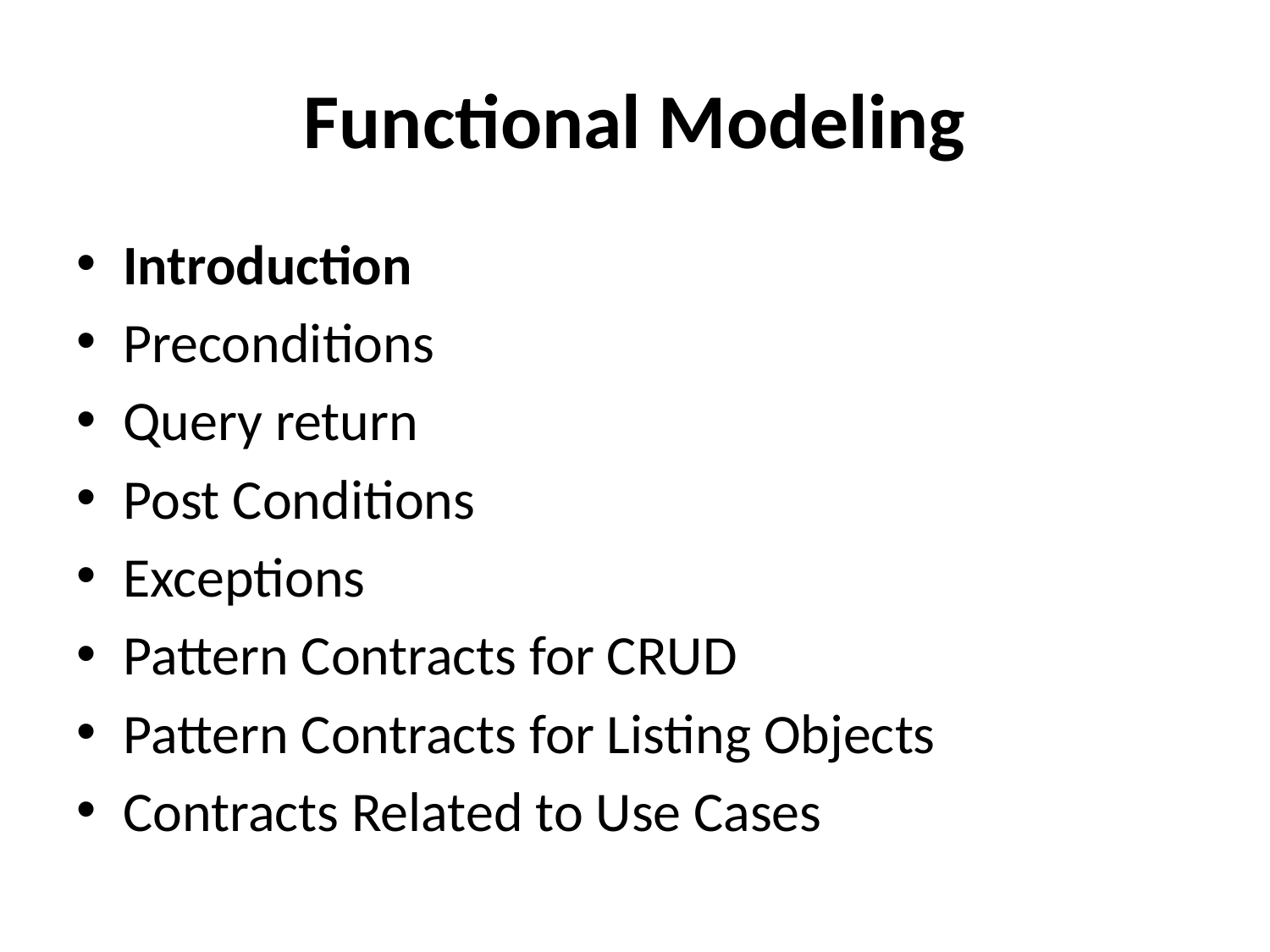

# Functional Modeling
Introduction
Preconditions
Query return
Post Conditions
Exceptions
Pattern Contracts for CRUD
Pattern Contracts for Listing Objects
Contracts Related to Use Cases